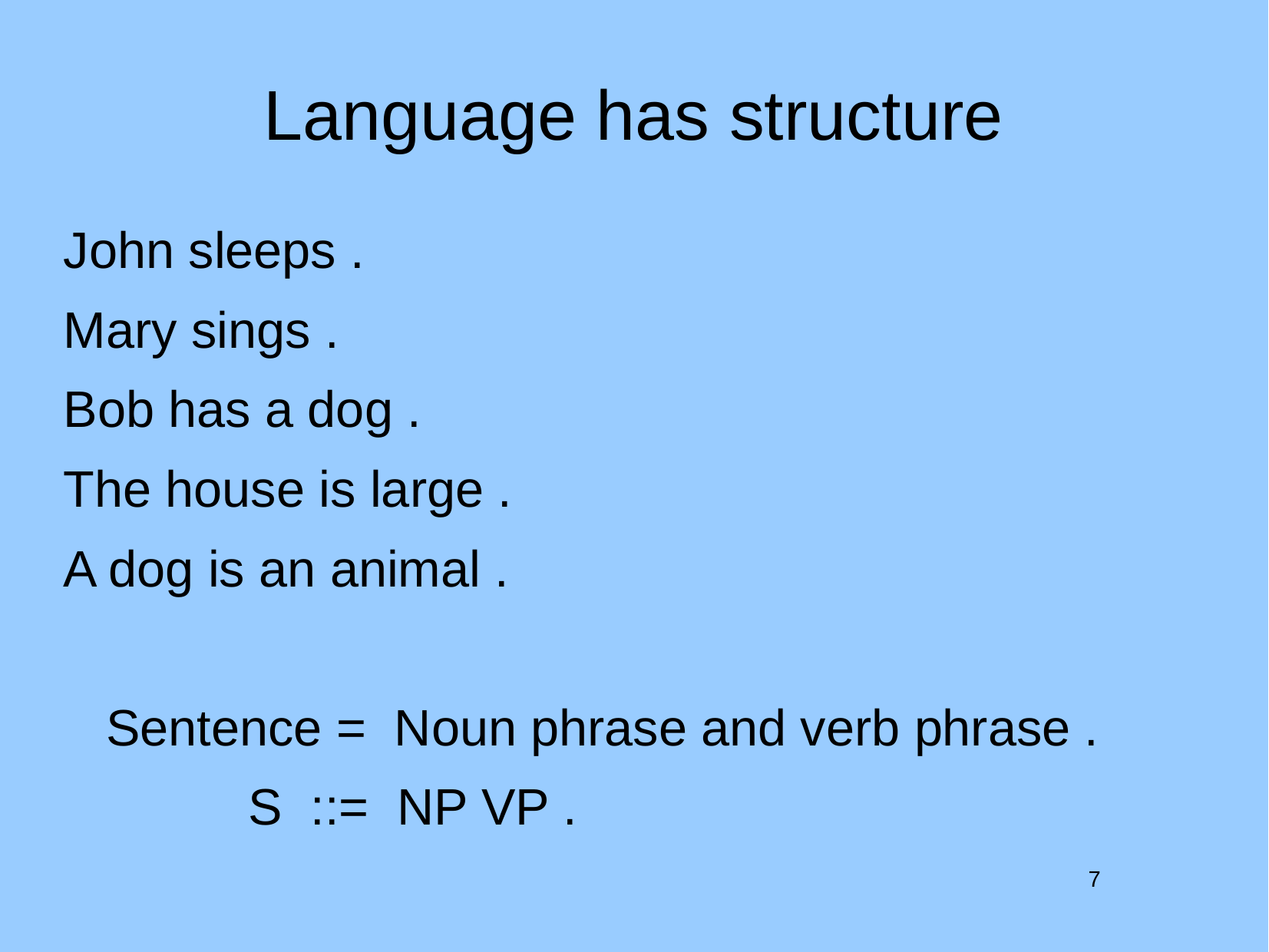

# Language has structure
John sleeps .
Mary sings .
Bob has a dog .
The house is large .
A dog is an animal .

   Sentence =  Noun phrase and verb phrase .
             S  ::=  NP VP .
7